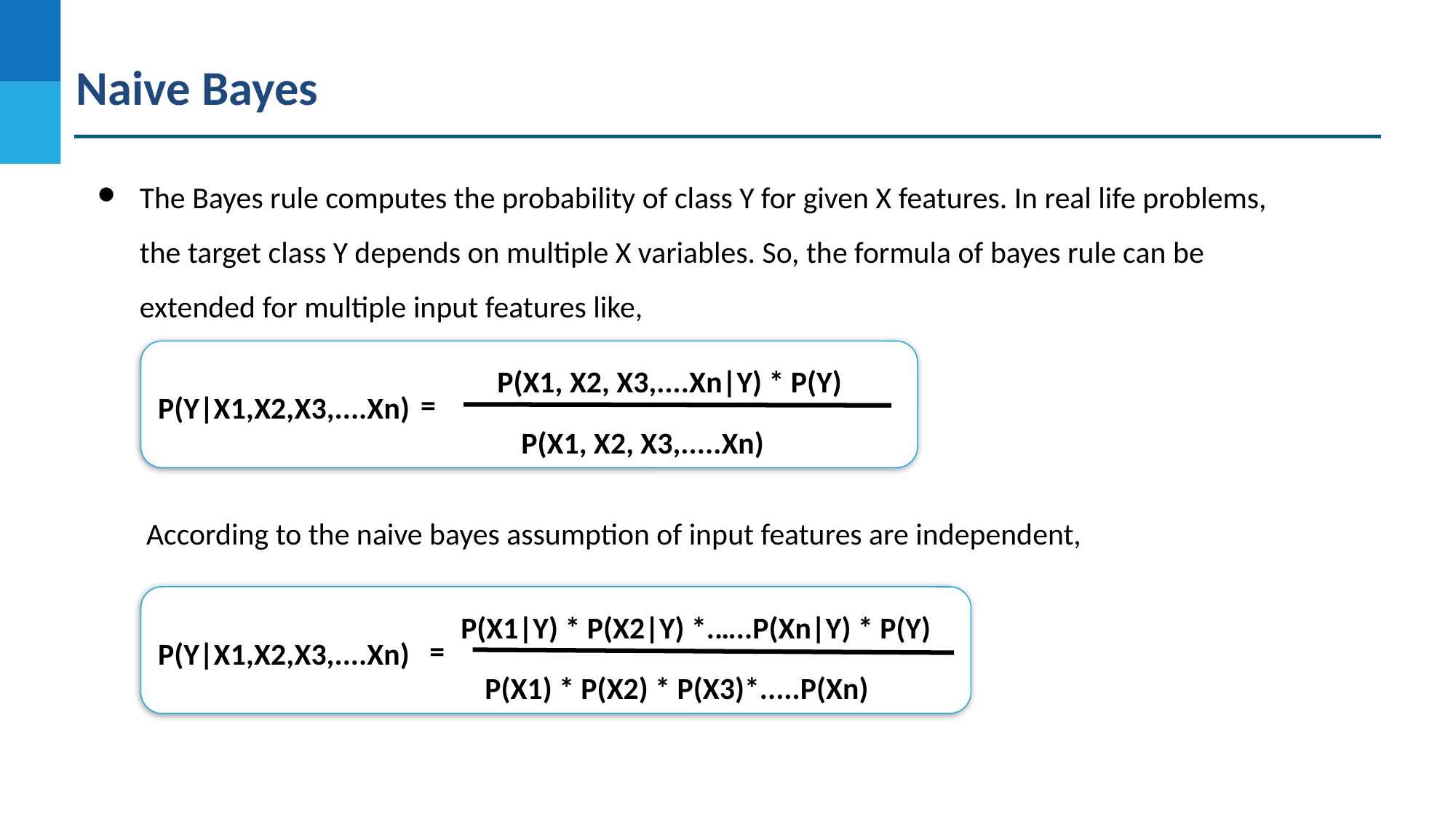

Naive Bayes

The Bayes rule computes the probability of class Y for given X features. In real life problems, the target class Y depends on multiple X variables. So, the formula of bayes rule can be extended for multiple input features like,
P(Y|X1,X2,X3,....Xn)
P(X1, X2, X3,....Xn|Y) * P(Y)
=
P(X1, X2, X3,.....Xn)
According to the naive bayes assumption of input features are independent,
P(Y|X1,X2,X3,....Xn)
P(X1|Y) * P(X2|Y) *.…..P(Xn|Y) * P(Y)
=
P(X1) * P(X2) * P(X3)*.....P(Xn)